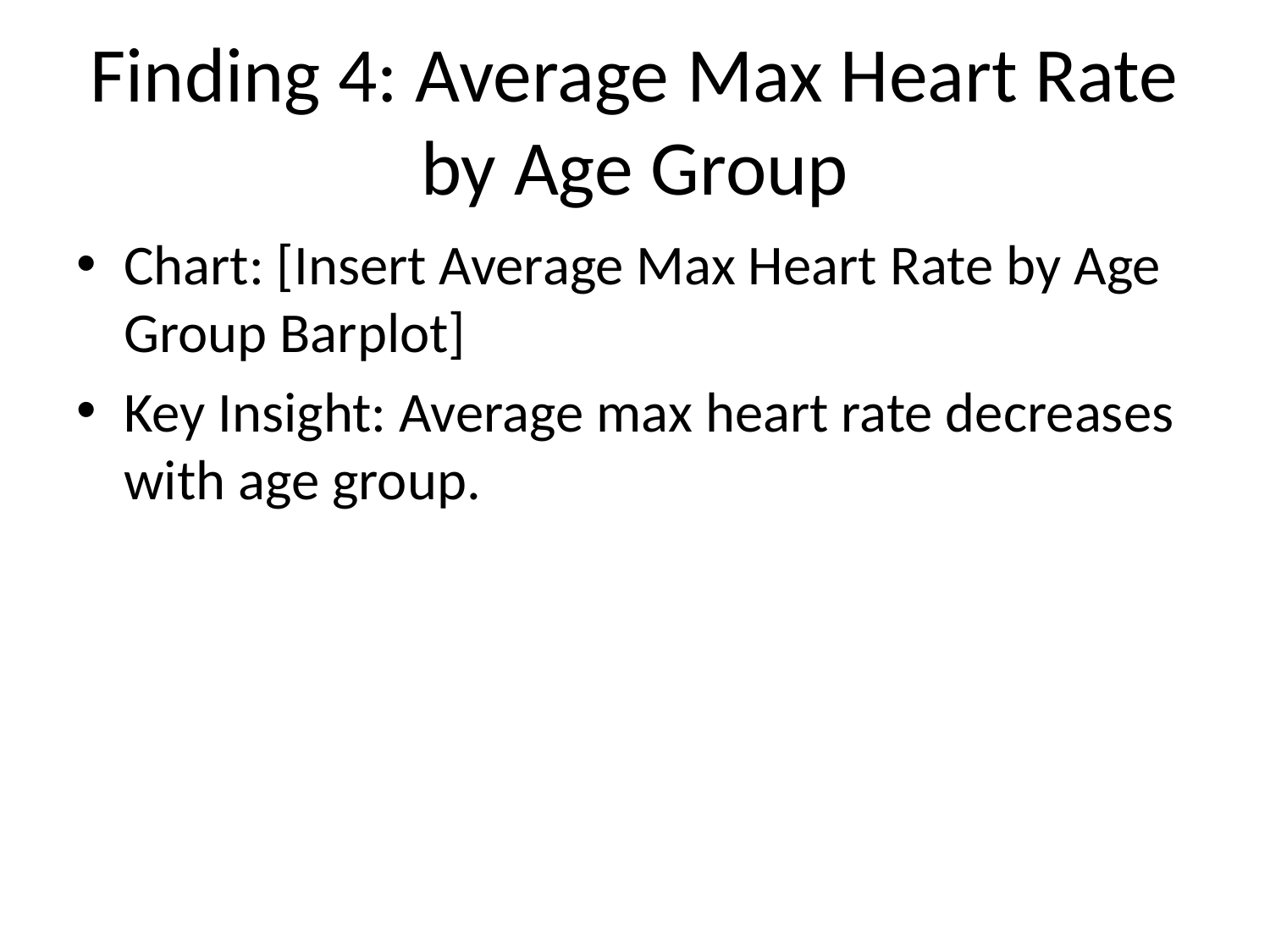

# Finding 4: Average Max Heart Rate by Age Group
Chart: [Insert Average Max Heart Rate by Age Group Barplot]
Key Insight: Average max heart rate decreases with age group.